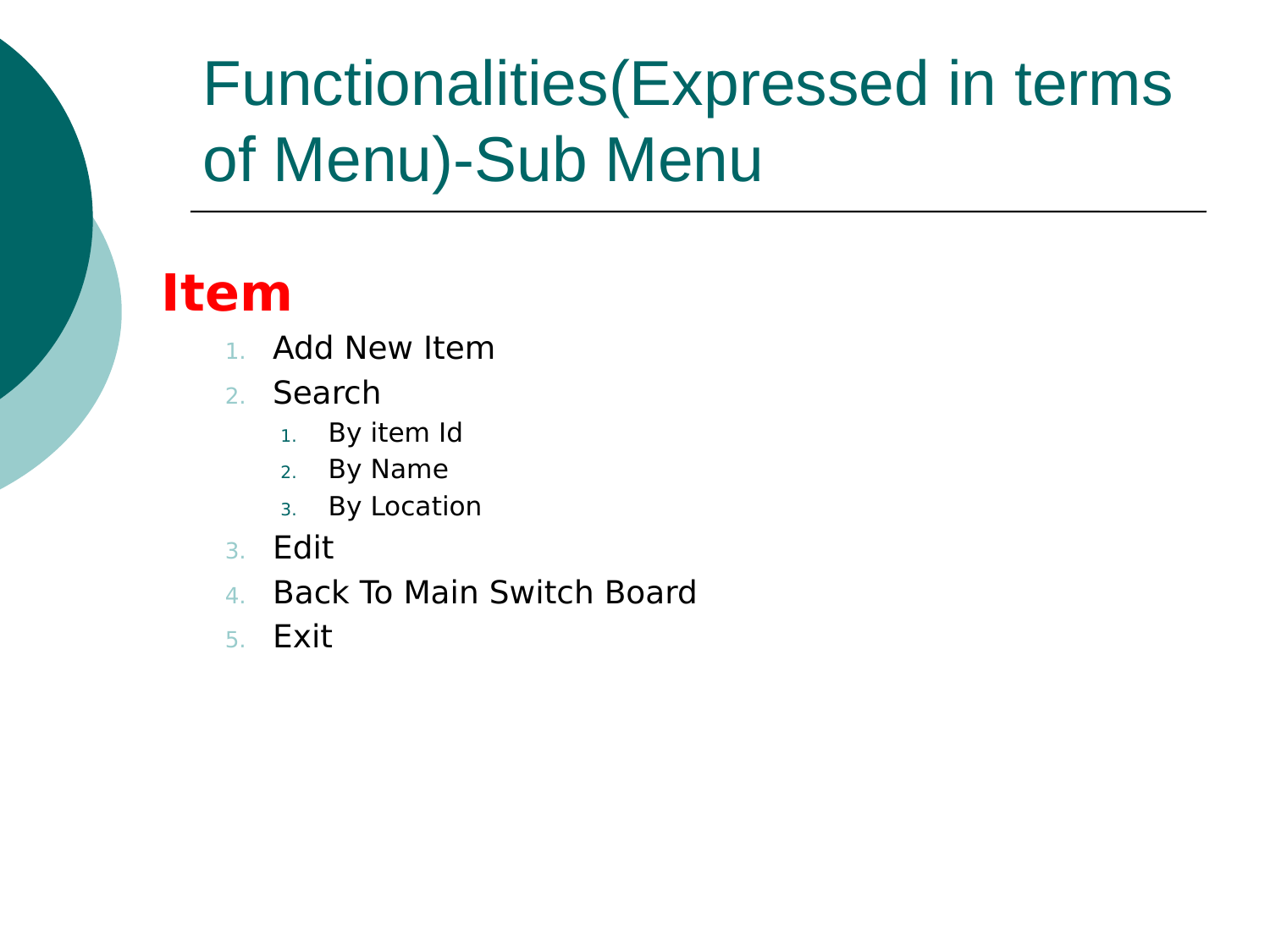

# Functionalities(Expressed in terms of Menu)-Sub Menu
Item
Add New Item
Search
By item Id
By Name
By Location
Edit
Back To Main Switch Board
Exit